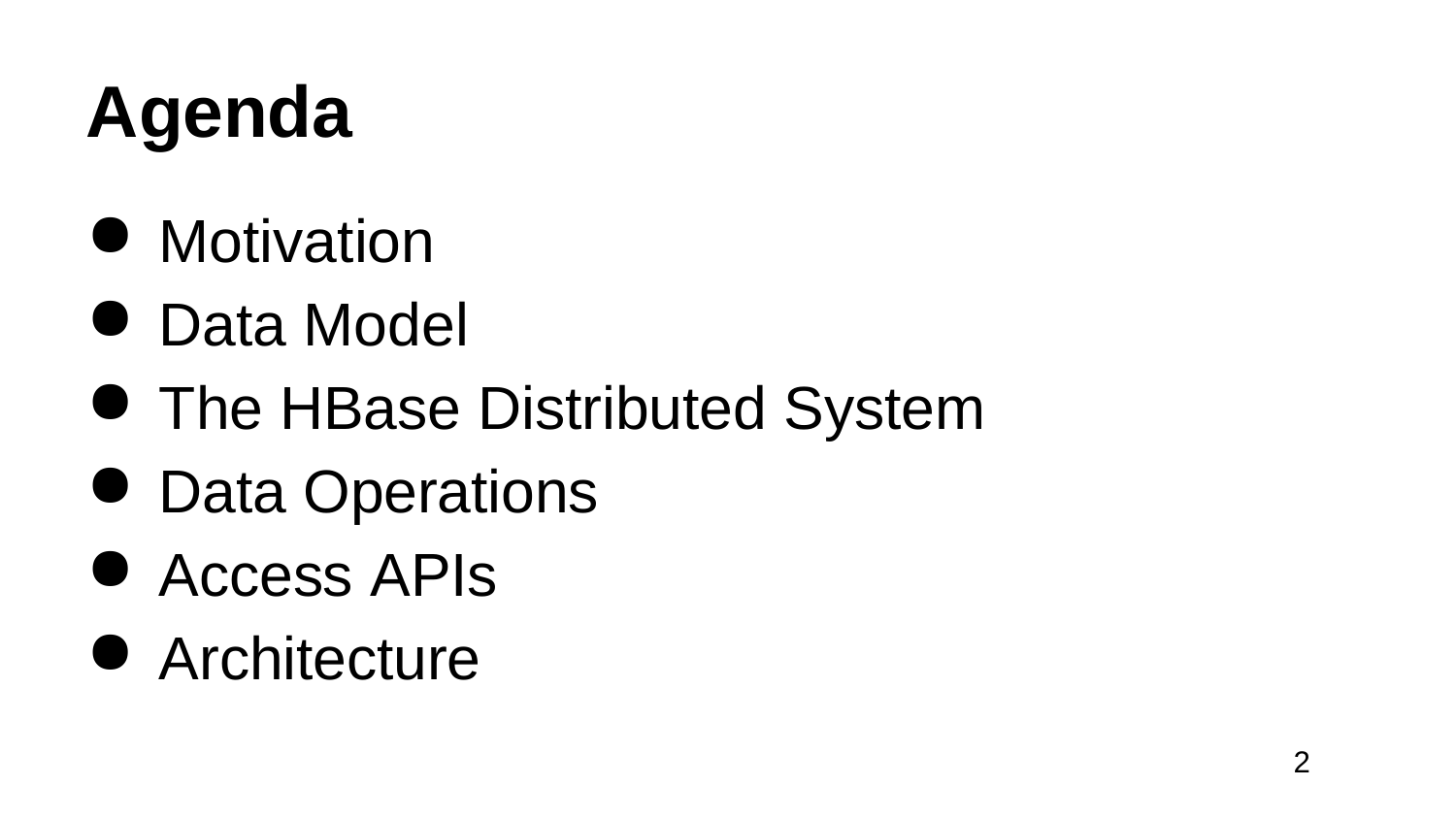

# Agenda
Motivation
Data Model
The HBase Distributed System
Data Operations
Access APIs
Architecture
2